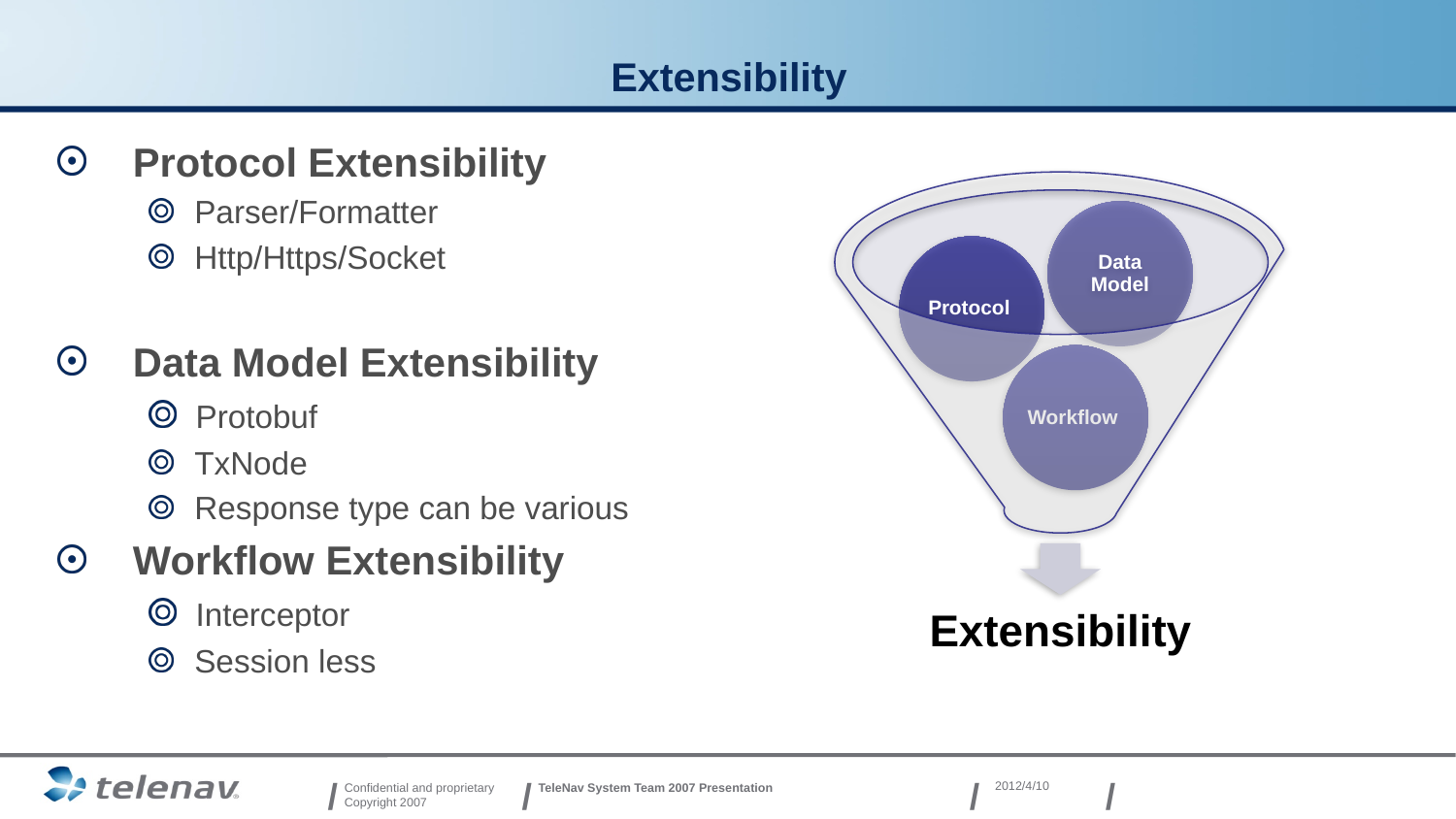

# Extensibility
 Protocol Extensibility
 Parser/Formatter
 Http/Https/Socket

 Data Model Extensibility
 Protobuf
 TxNode
 Response type can be various
 Workflow Extensibility
 Interceptor
 Session less

Extensibility
Workflow
Protocol
Data Model
2012/4/10